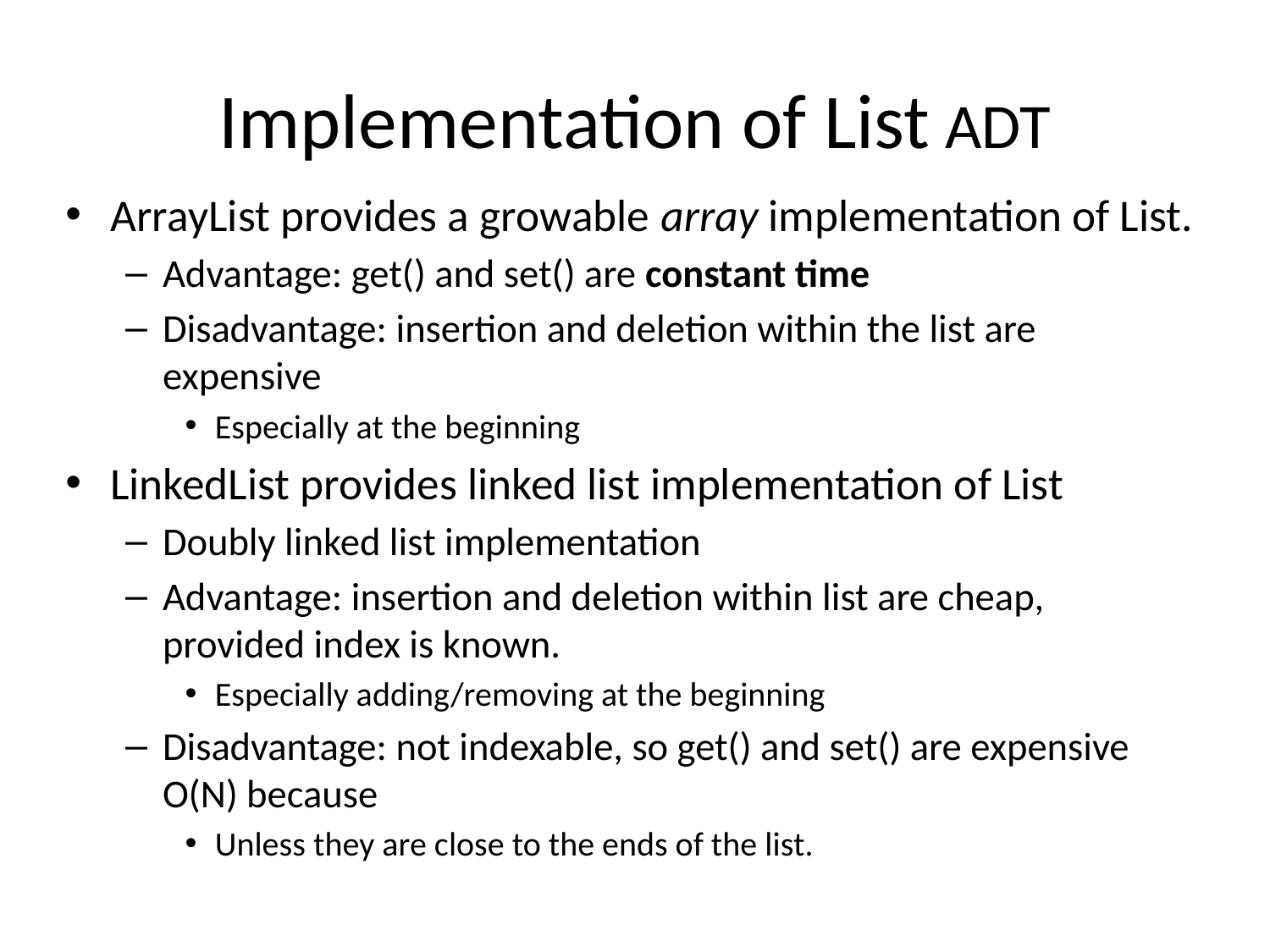

# Implementation of List ADT
ArrayList provides a growable array implementation of List.
Advantage: get() and set() are constant time
Disadvantage: insertion and deletion within the list are expensive
Especially at the beginning
LinkedList provides linked list implementation of List
Doubly linked list implementation
Advantage: insertion and deletion within list are cheap, provided index is known.
Especially adding/removing at the beginning
Disadvantage: not indexable, so get() and set() are expensive O(N) because
Unless they are close to the ends of the list.